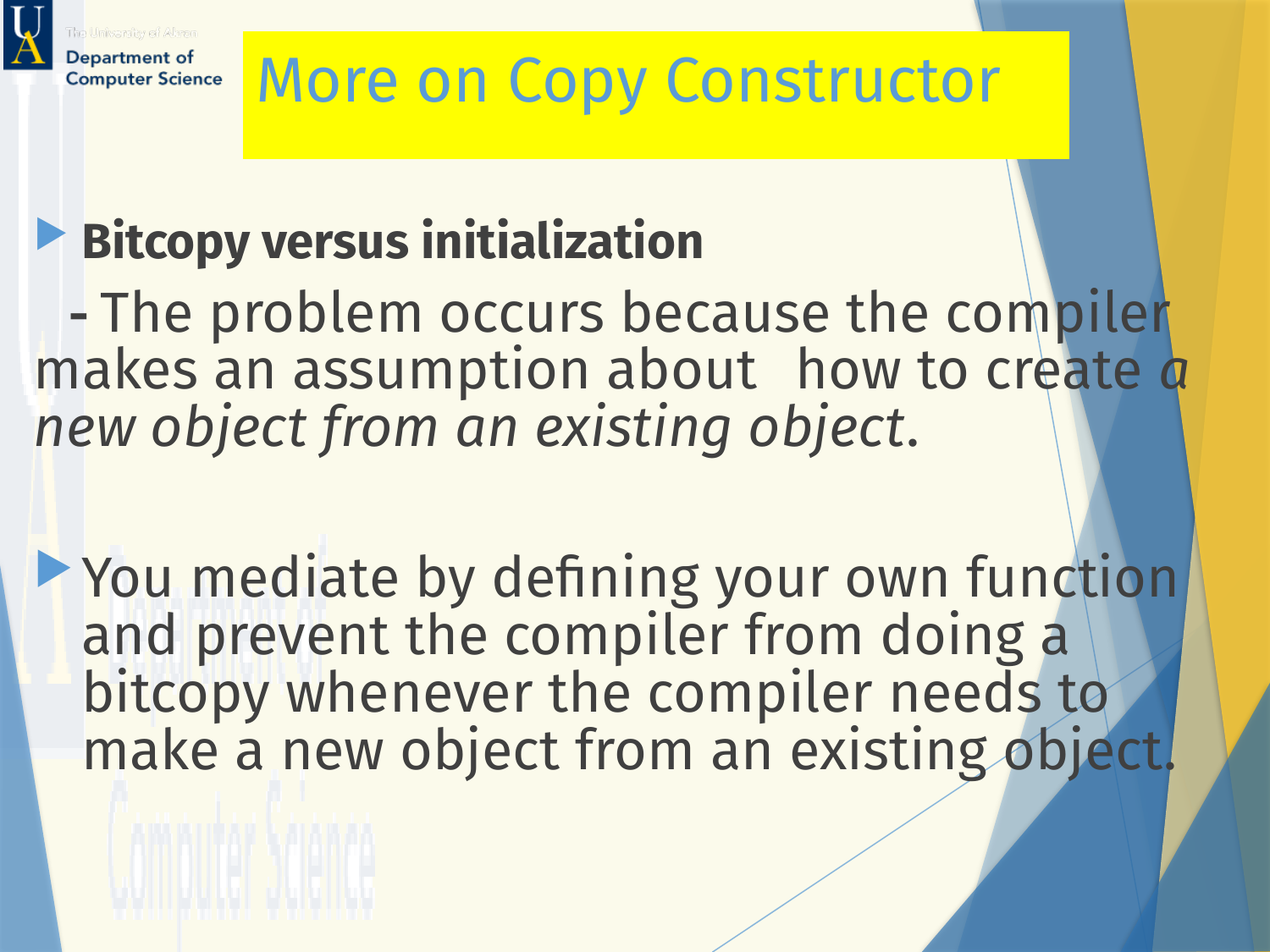

# More on Copy Constructor
Bitcopy versus initialization
   - The problem occurs because the compiler makes an assumption about 	how to create a new object from an existing object.

You mediate by defining your own function and prevent the compiler from doing a bitcopy whenever the compiler needs to make a new object from an existing object.